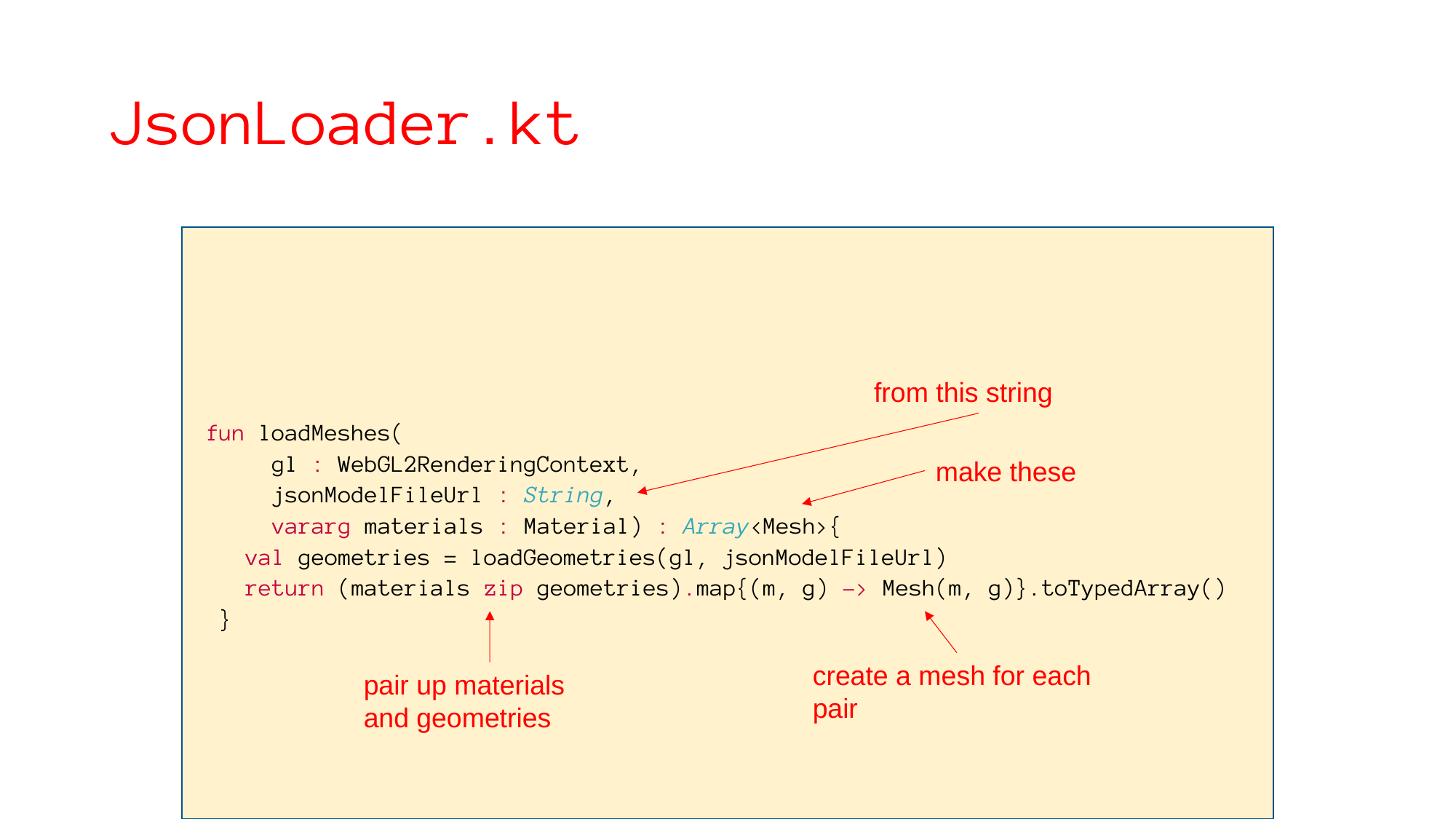

# JsonLoader.kt
 fun loadMeshes(
      gl : WebGL2RenderingContext,
      jsonModelFileUrl : String,
      vararg materials : Material) : Array<Mesh>{
    val geometries = loadGeometries(gl, jsonModelFileUrl)
    return (materials zip geometries).map{(m, g) -> Mesh(m, g)}.toTypedArray()
  }
from this string
make these
create a mesh for each pair
pair up materials and geometries